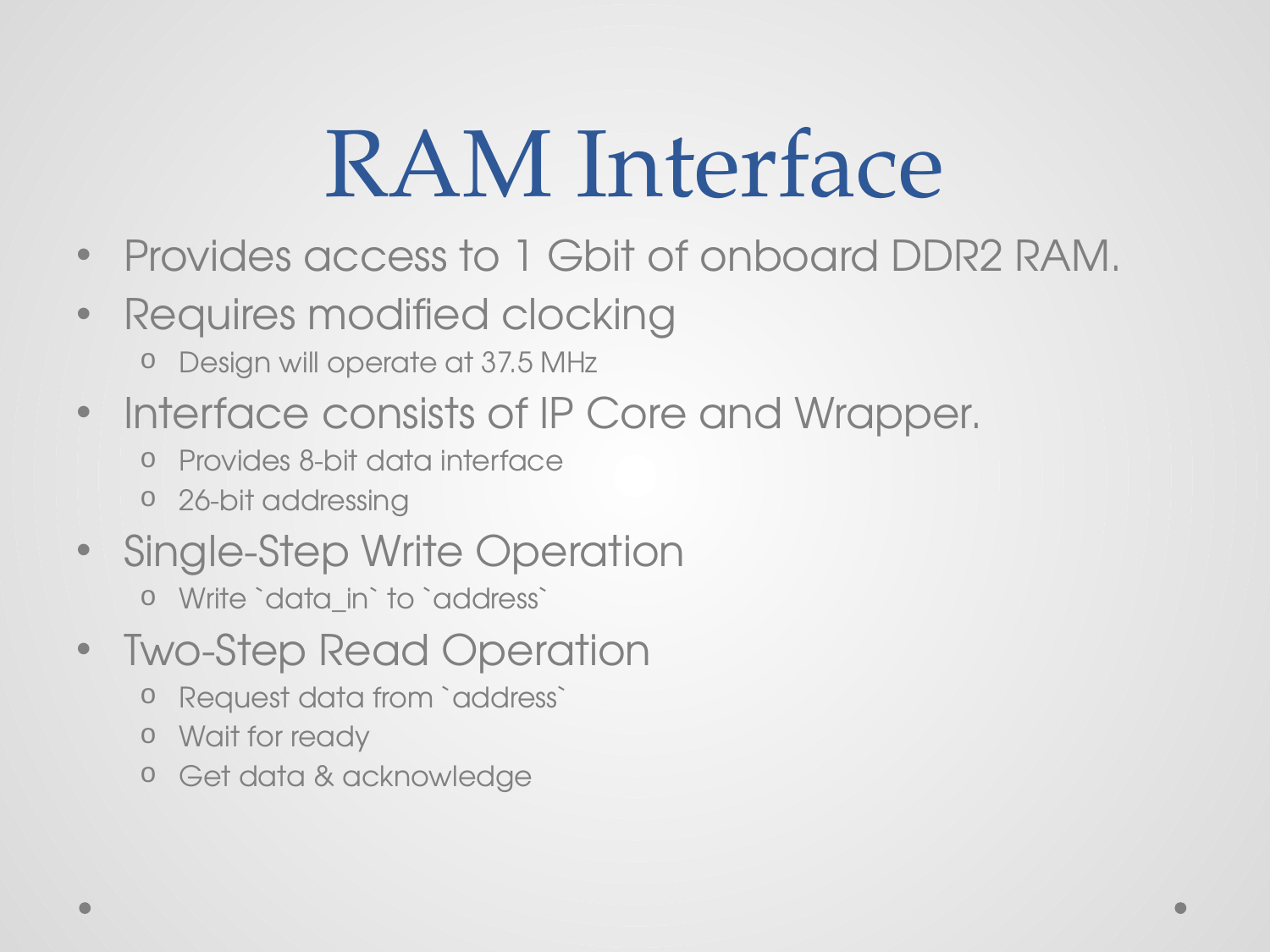

# RAM Interface
Provides access to 1 Gbit of onboard DDR2 RAM.
Requires modified clocking
Design will operate at 37.5 MHz
Interface consists of IP Core and Wrapper.
Provides 8-bit data interface
26-bit addressing
Single-Step Write Operation
Write `data_in` to `address`
Two-Step Read Operation
Request data from `address`
Wait for ready
Get data & acknowledge